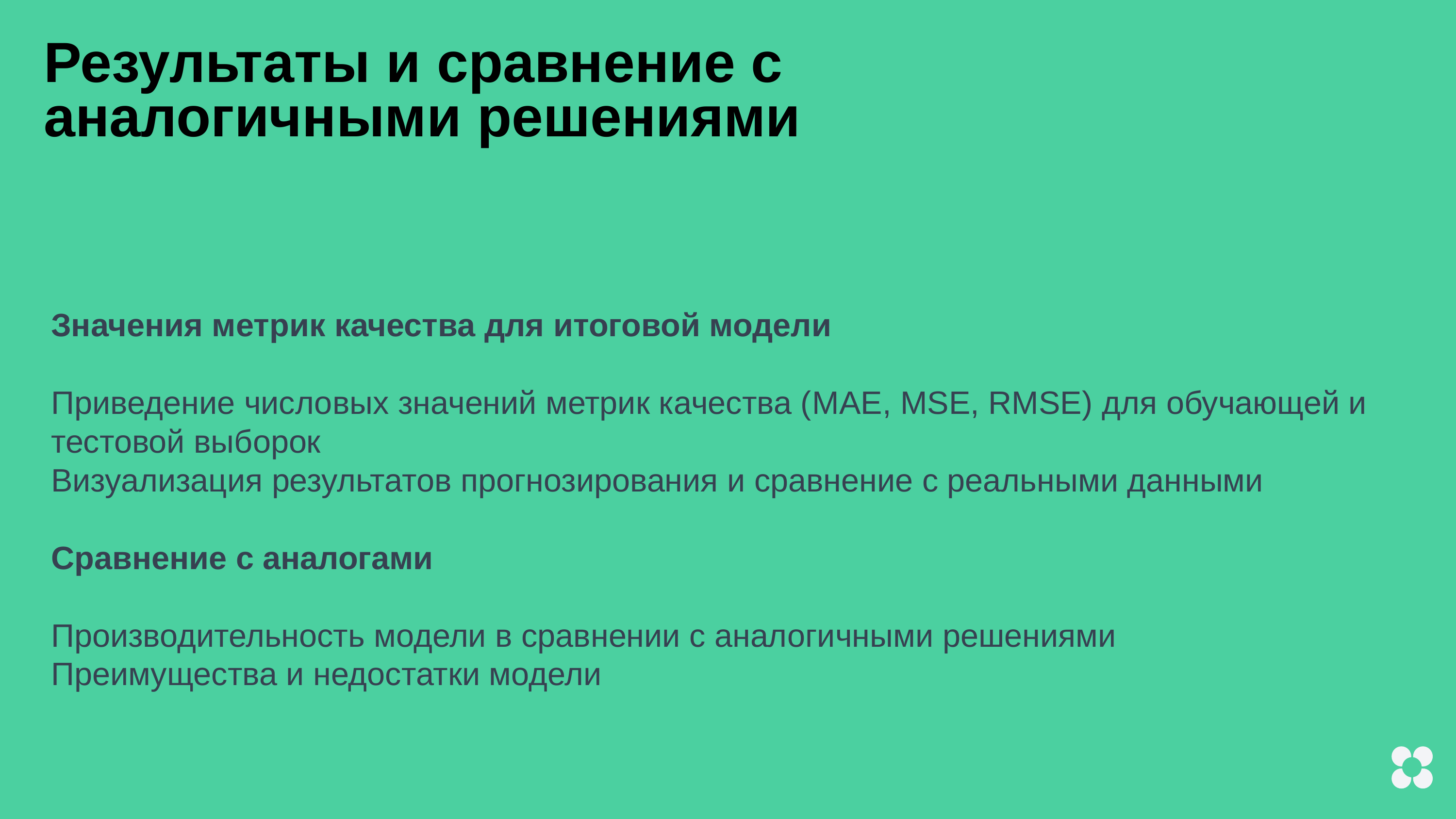

Результаты и сравнение с аналогичными решениями

Значения метрик качества для итоговой модели

Приведение числовых значений метрик качества (MAE, MSE, RMSE) для обучающей и тестовой выборок
Визуализация результатов прогнозирования и сравнение с реальными данными

Сравнение с аналогами

Производительность модели в сравнении с аналогичными решениями
Преимущества и недостатки модели